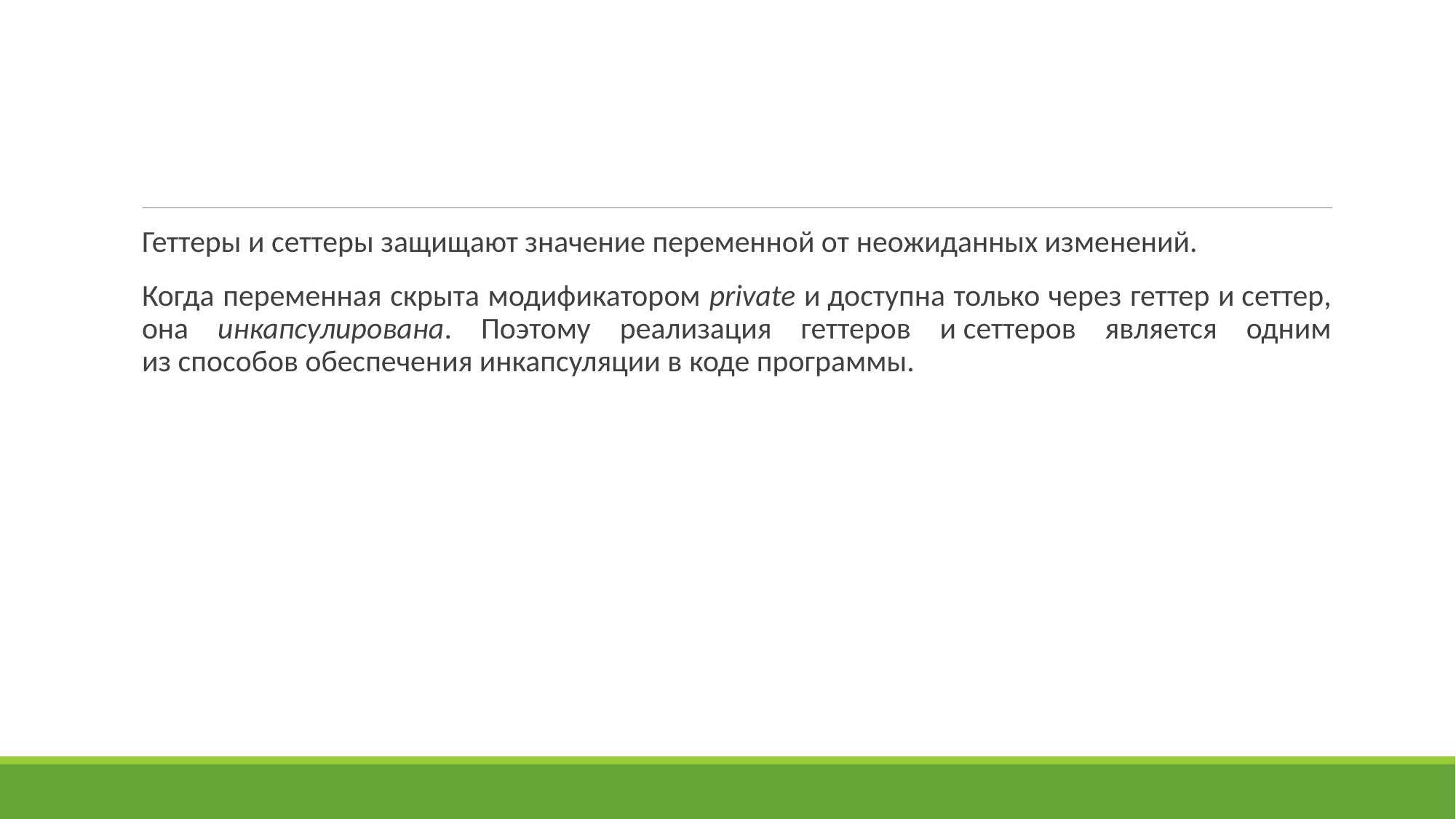

#
Геттеры и сеттеры защищают значение переменной от неожиданных изменений.
Когда переменная скрыта модификатором private и доступна только через геттер и сеттер, она инкапсулирована. Поэтому реализация геттеров и сеттеров является одним из способов обеспечения инкапсуляции в коде программы.